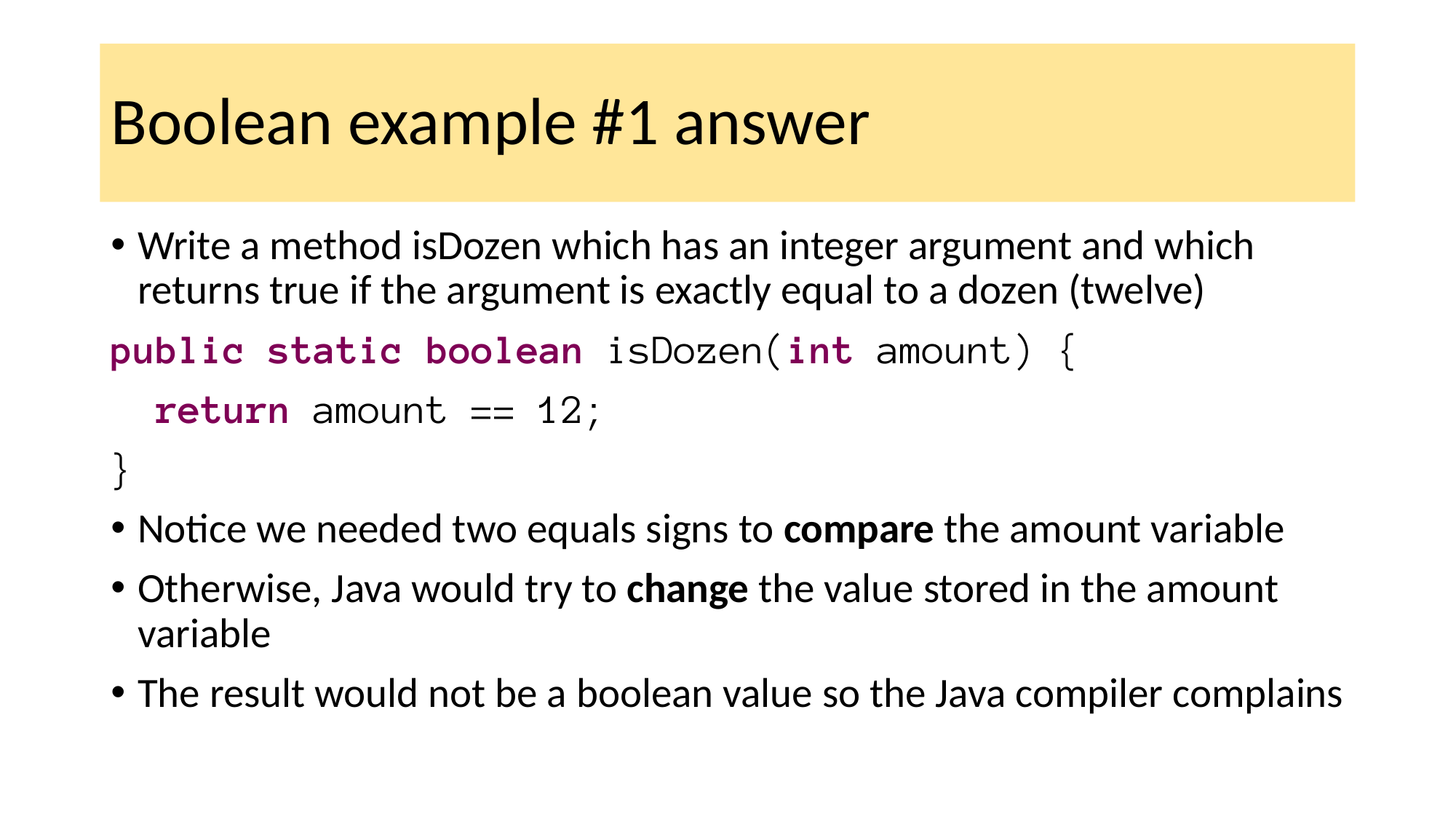

# Boolean example #1 answer
Write a method isDozen which has an integer argument and which returns true if the argument is exactly equal to a dozen (twelve)
public static boolean isDozen(int amount) {
  return amount == 12;
}
Notice we needed two equals signs to compare the amount variable
Otherwise, Java would try to change the value stored in the amount variable
The result would not be a boolean value so the Java compiler complains